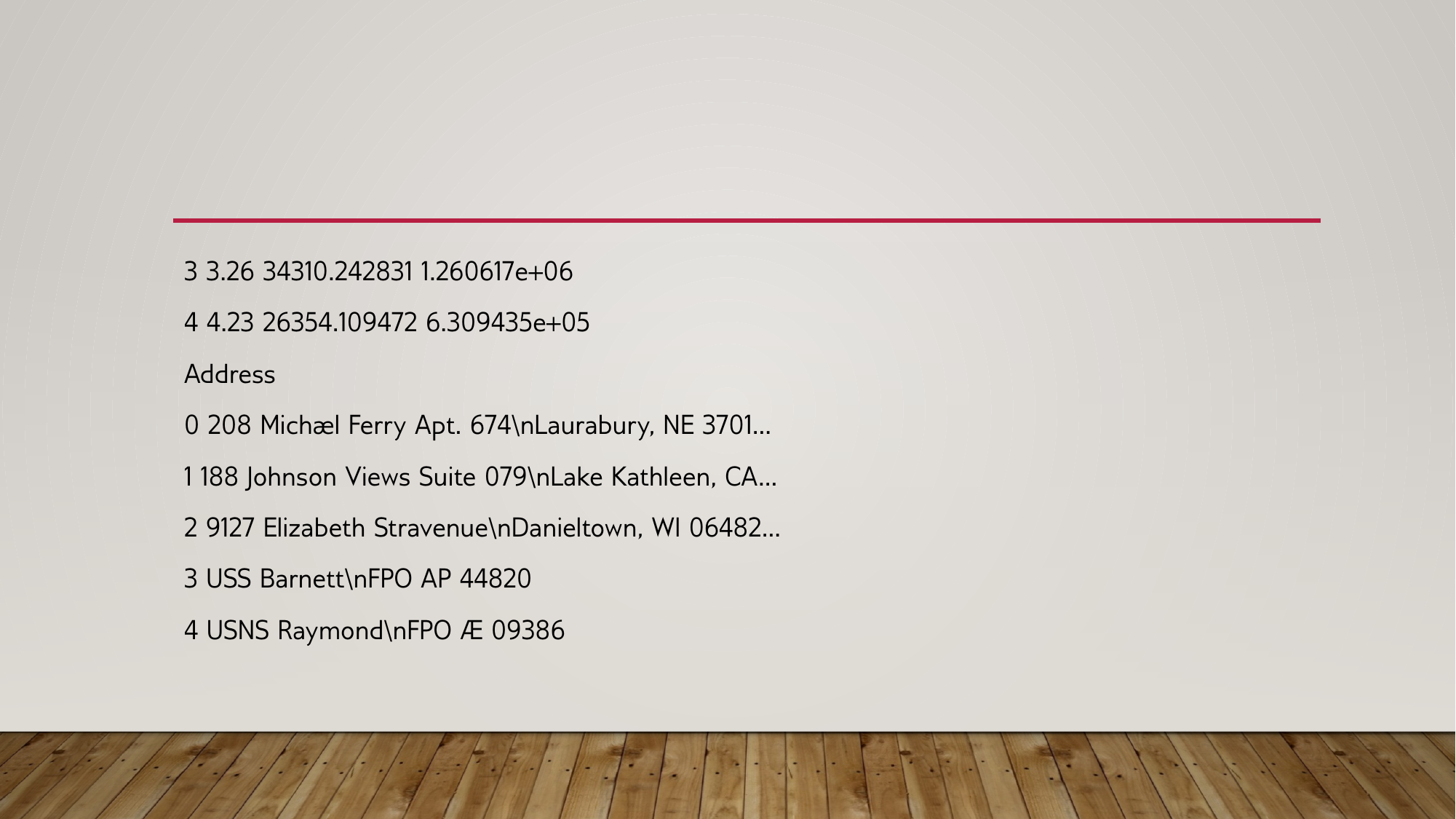

3 3.26 34310.242831 1.260617e+06
4 4.23 26354.109472 6.309435e+05
Address
0 208 Michael Ferry Apt. 674\nLaurabury, NE 3701...
1 188 Johnson Views Suite 079\nLake Kathleen, CA...
2 9127 Elizabeth Stravenue\nDanieltown, WI 06482...
3 USS Barnett\nFPO AP 44820
4 USNS Raymond\nFPO AE 09386